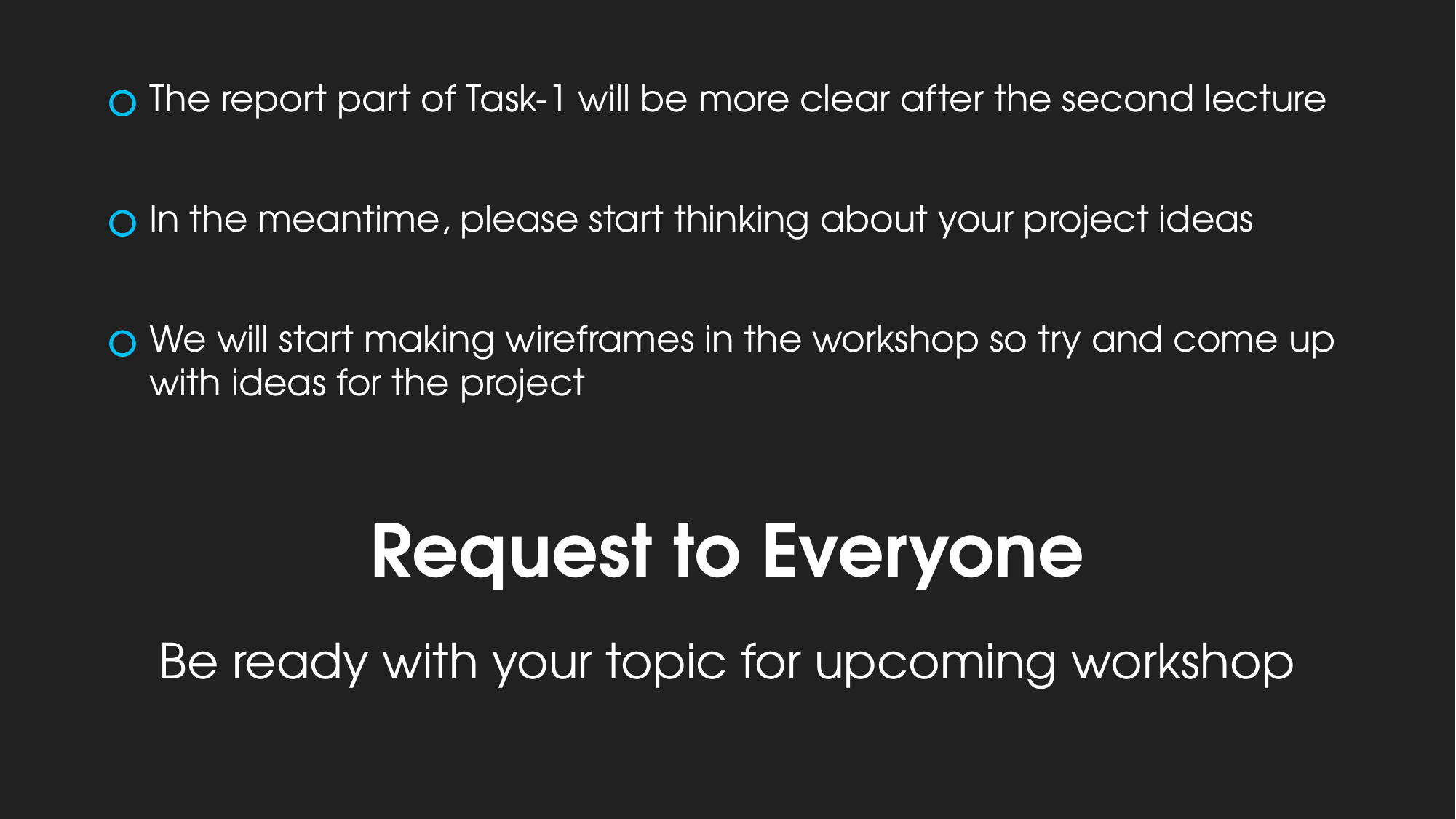

The report part of Task-1 will be more clear after the second lecture

In the meantime, please start thinking about your project ideas

We will start making wireframes in the workshop so try and come up with ideas for the project
Request to Everyone
Be ready with your topic for upcoming workshop